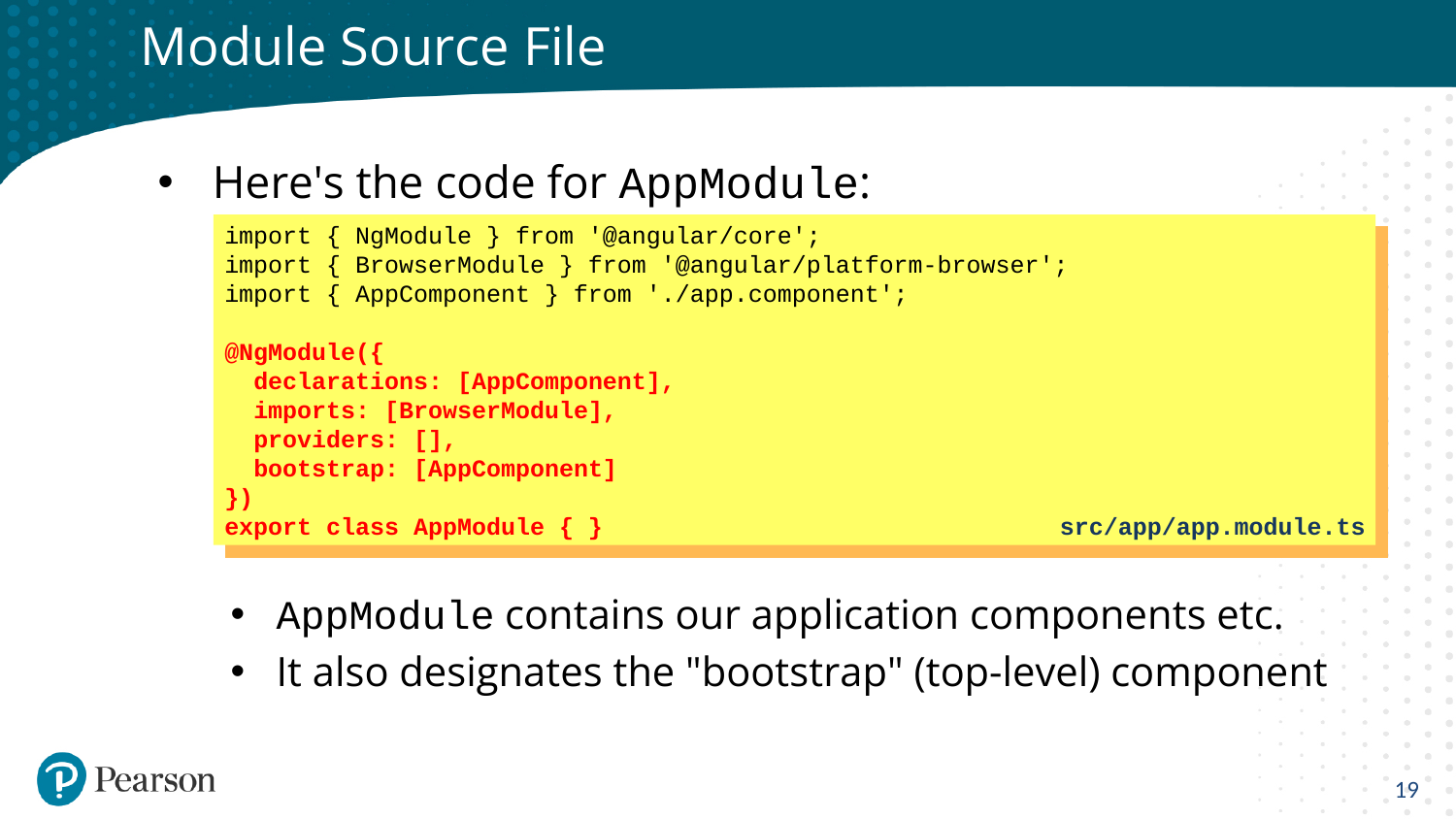

# Module Source File
Here's the code for AppModule:

AppModule contains our application components etc.
It also designates the "bootstrap" (top-level) component
import { NgModule } from '@angular/core';
import { BrowserModule } from '@angular/platform-browser';
import { AppComponent } from './app.component';

@NgModule({
  declarations: [AppComponent],
  imports: [BrowserModule],
  providers: [],
  bootstrap: [AppComponent]
})
export class AppModule { }
src/app/app.module.ts
19